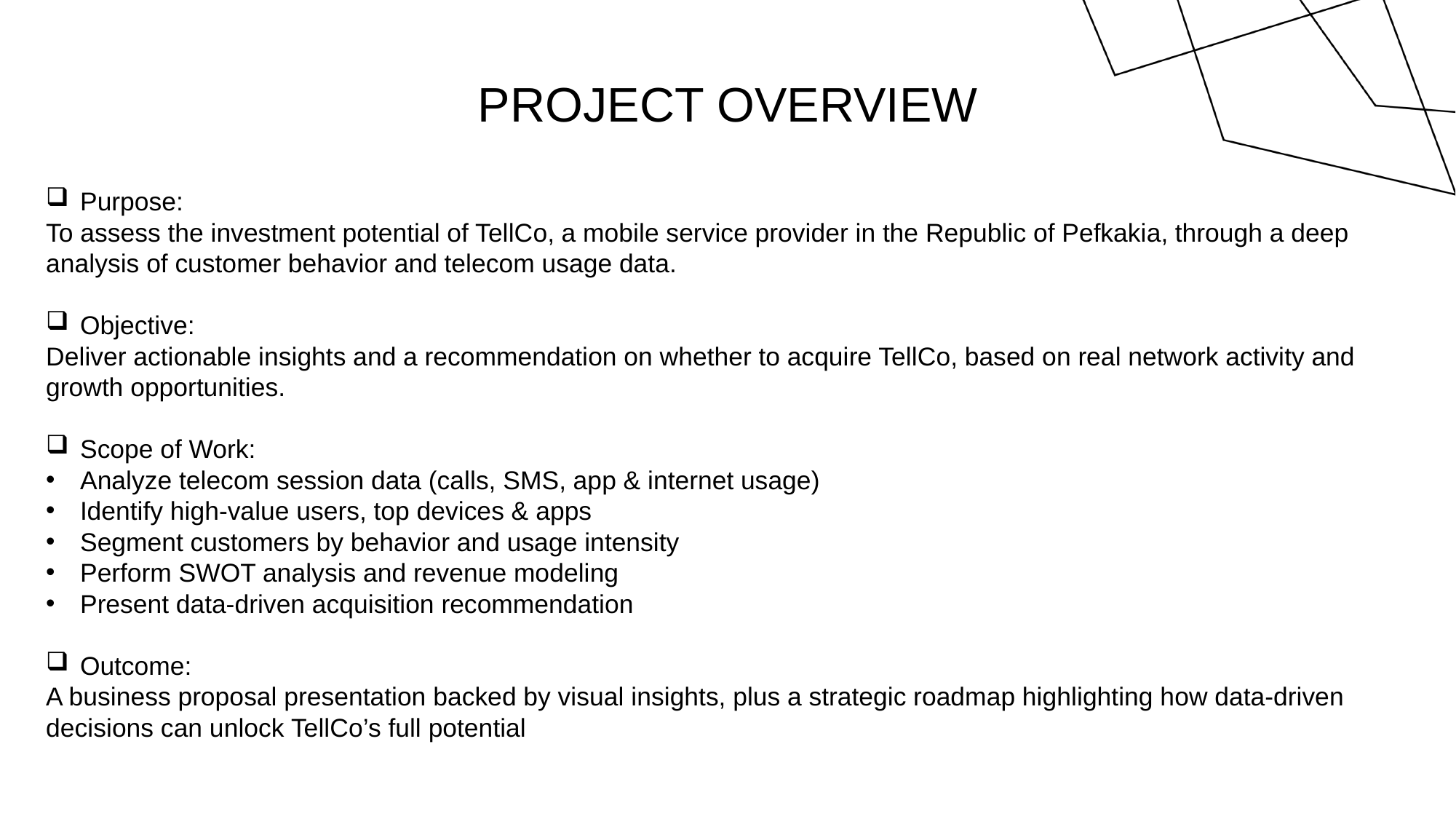

# PROJECT overview
Purpose:
To assess the investment potential of TellCo, a mobile service provider in the Republic of Pefkakia, through a deep analysis of customer behavior and telecom usage data.

Objective:
Deliver actionable insights and a recommendation on whether to acquire TellCo, based on real network activity and growth opportunities.

Scope of Work:
Analyze telecom session data (calls, SMS, app & internet usage)
Identify high-value users, top devices & apps
Segment customers by behavior and usage intensity
Perform SWOT analysis and revenue modeling
Present data-driven acquisition recommendation

Outcome:
A business proposal presentation backed by visual insights, plus a strategic roadmap highlighting how data-driven decisions can unlock TellCo’s full potential